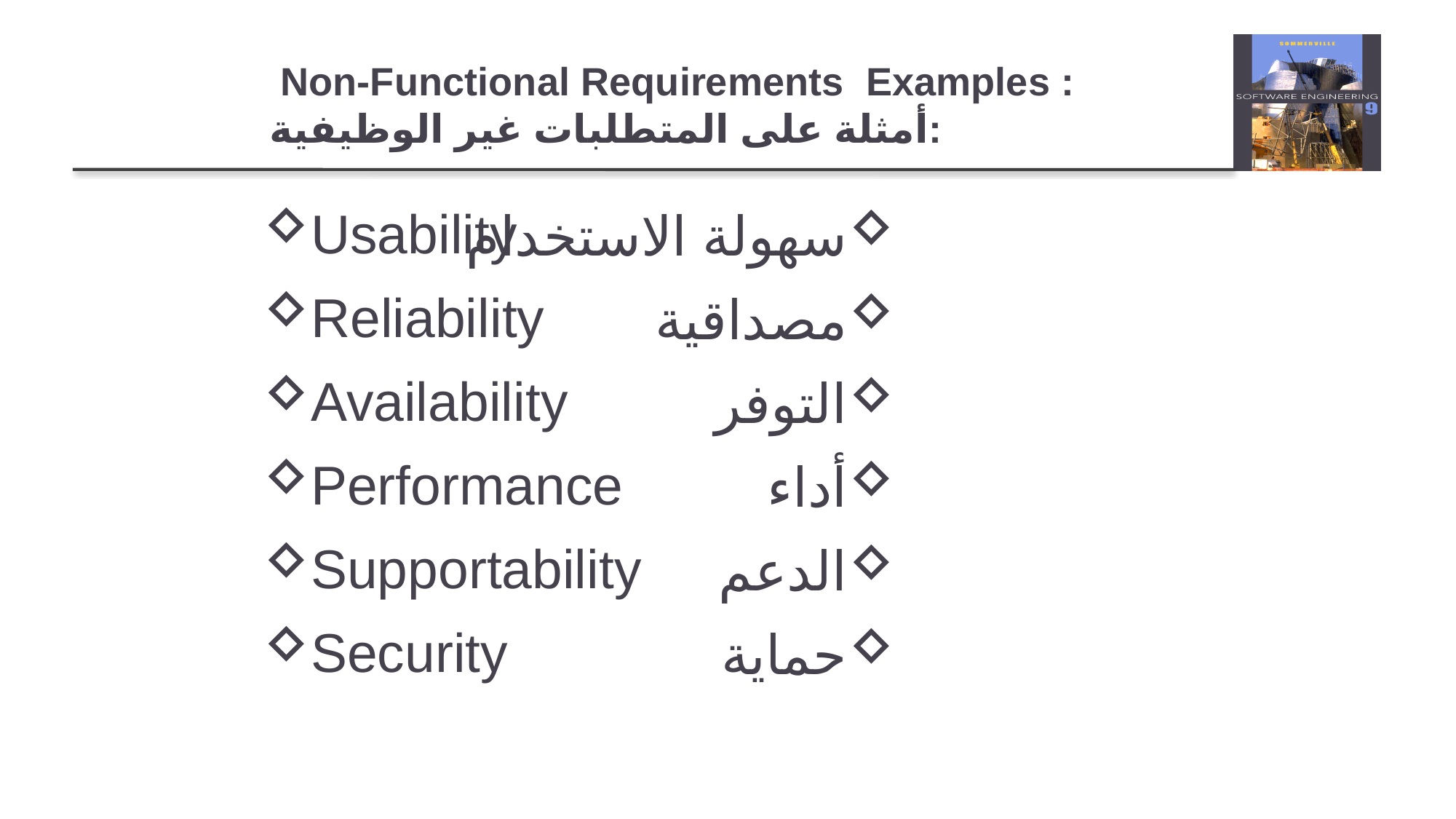

# Non-Functional Requirements  Examples : أمثلة على المتطلبات غير الوظيفية:
Usability
Reliability
Availability
Performance
Supportability
Security

سهولة الاستخدام
مصداقية
التوفر
أداء
الدعم
حماية